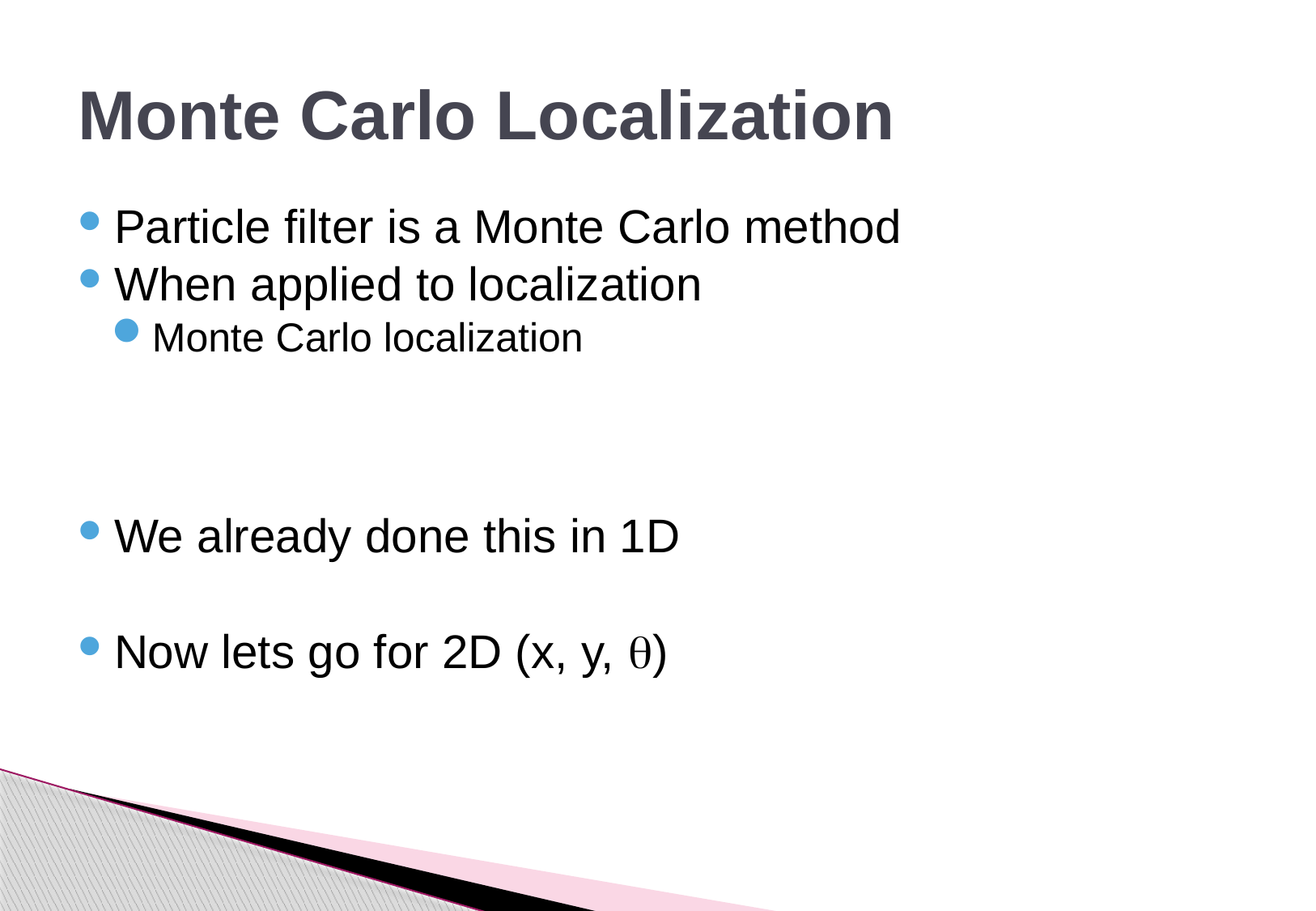

# Monte Carlo Localization
Particle filter is a Monte Carlo method
When applied to localization
Monte Carlo localization

We already done this in 1D

Now lets go for 2D (x, y, θ)